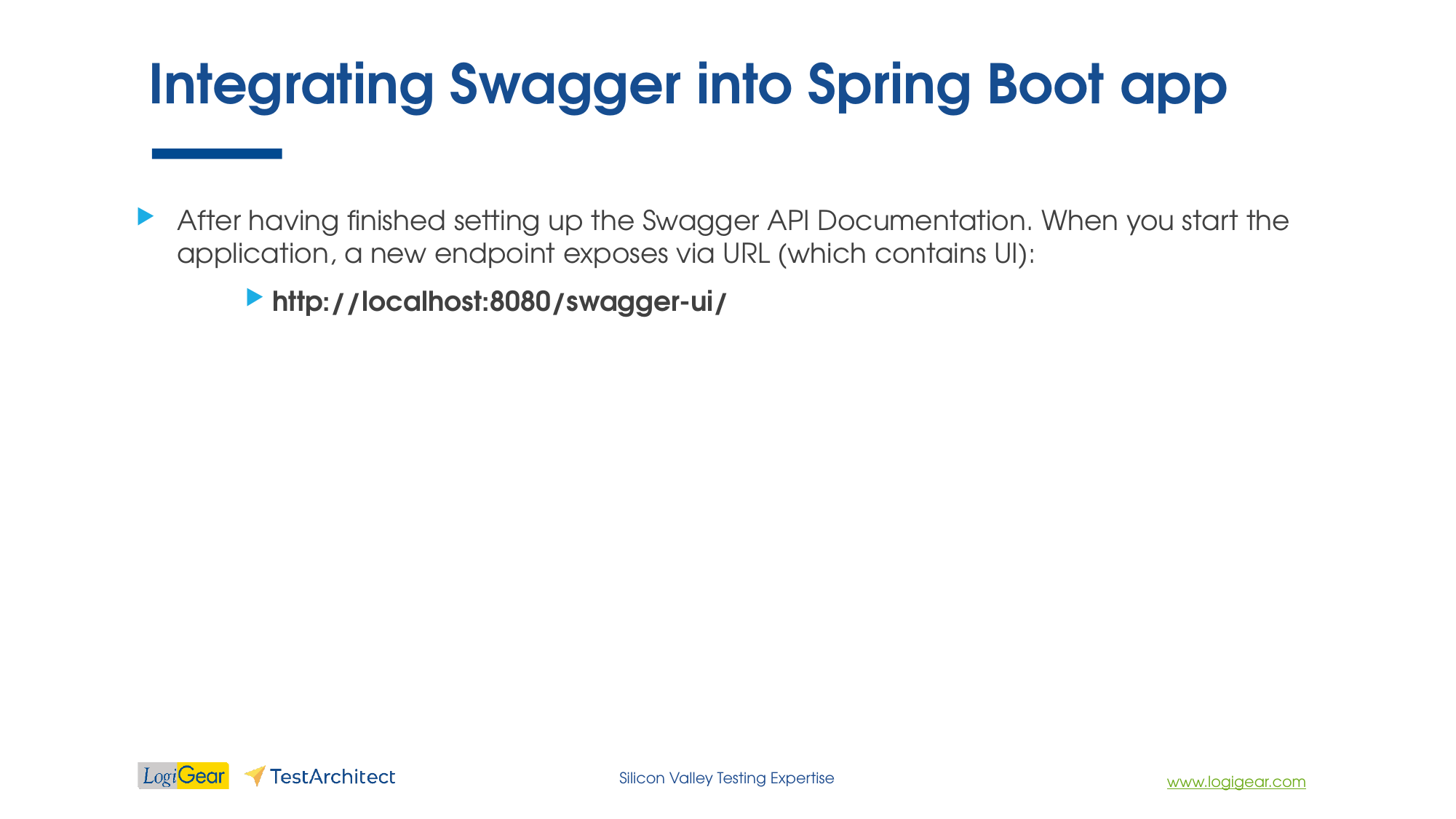

# Integrating Swagger into Spring Boot app
After having finished setting up the Swagger API Documentation. When you start the application, a new endpoint exposes via URL (which contains UI):
http://localhost:8080/swagger-ui/